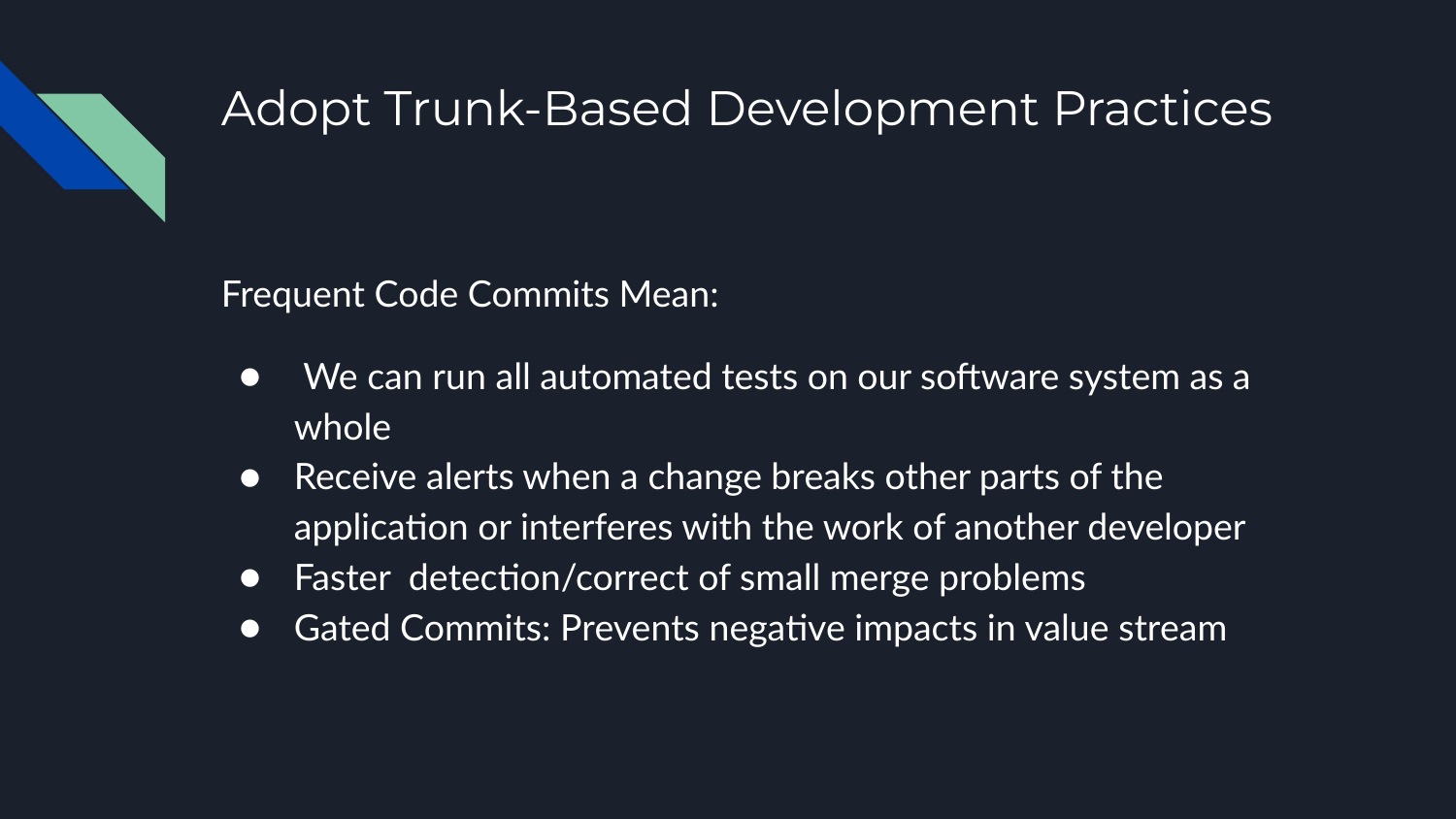

# Adopt Trunk-Based Development Practices
Frequent Code Commits Mean:
 We can run all automated tests on our software system as a whole
Receive alerts when a change breaks other parts of the application or interferes with the work of another developer
Faster  detection/correct of small merge problems
Gated Commits: Prevents negative impacts in value stream